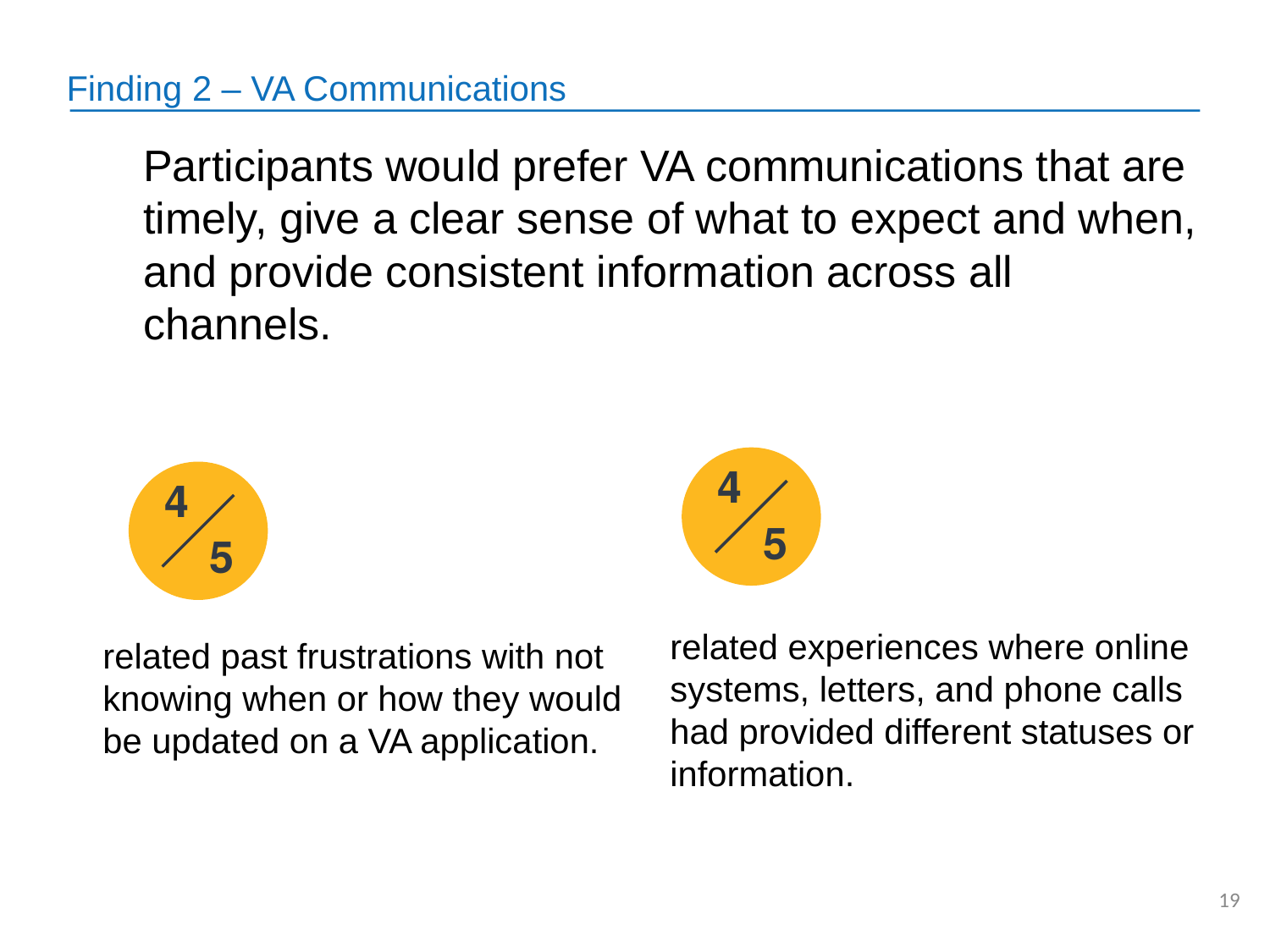

Finding 2 – VA Communications

Participants would prefer VA communications that are timely, give a clear sense of what to expect and when, and provide consistent information across all channels.

4
5

4
5

related experiences where online systems, letters, and phone calls had provided different statuses or information.
related past frustrations with not knowing when or how they would be updated on a VA application.
19